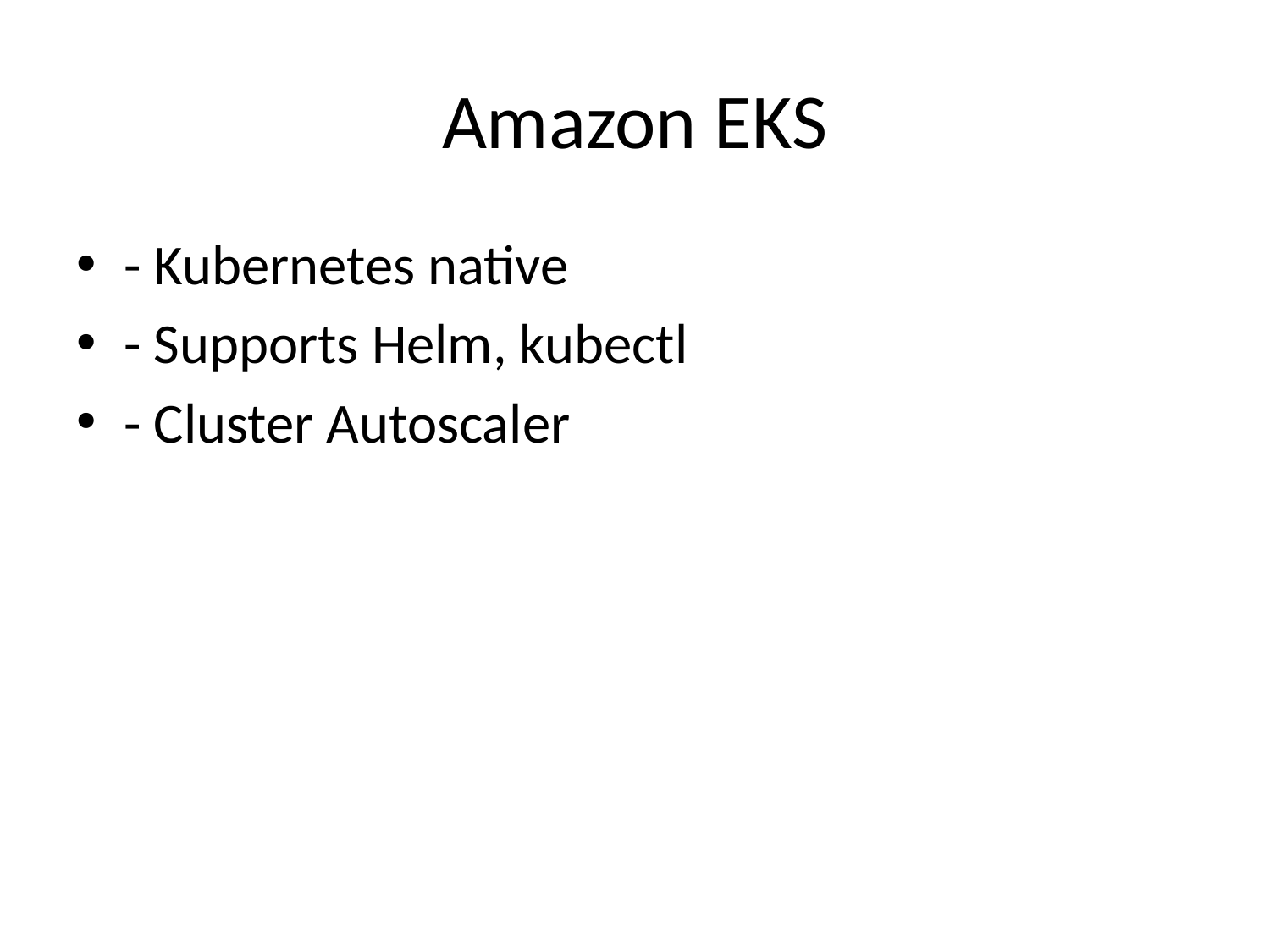

# Amazon EKS
- Kubernetes native
- Supports Helm, kubectl
- Cluster Autoscaler